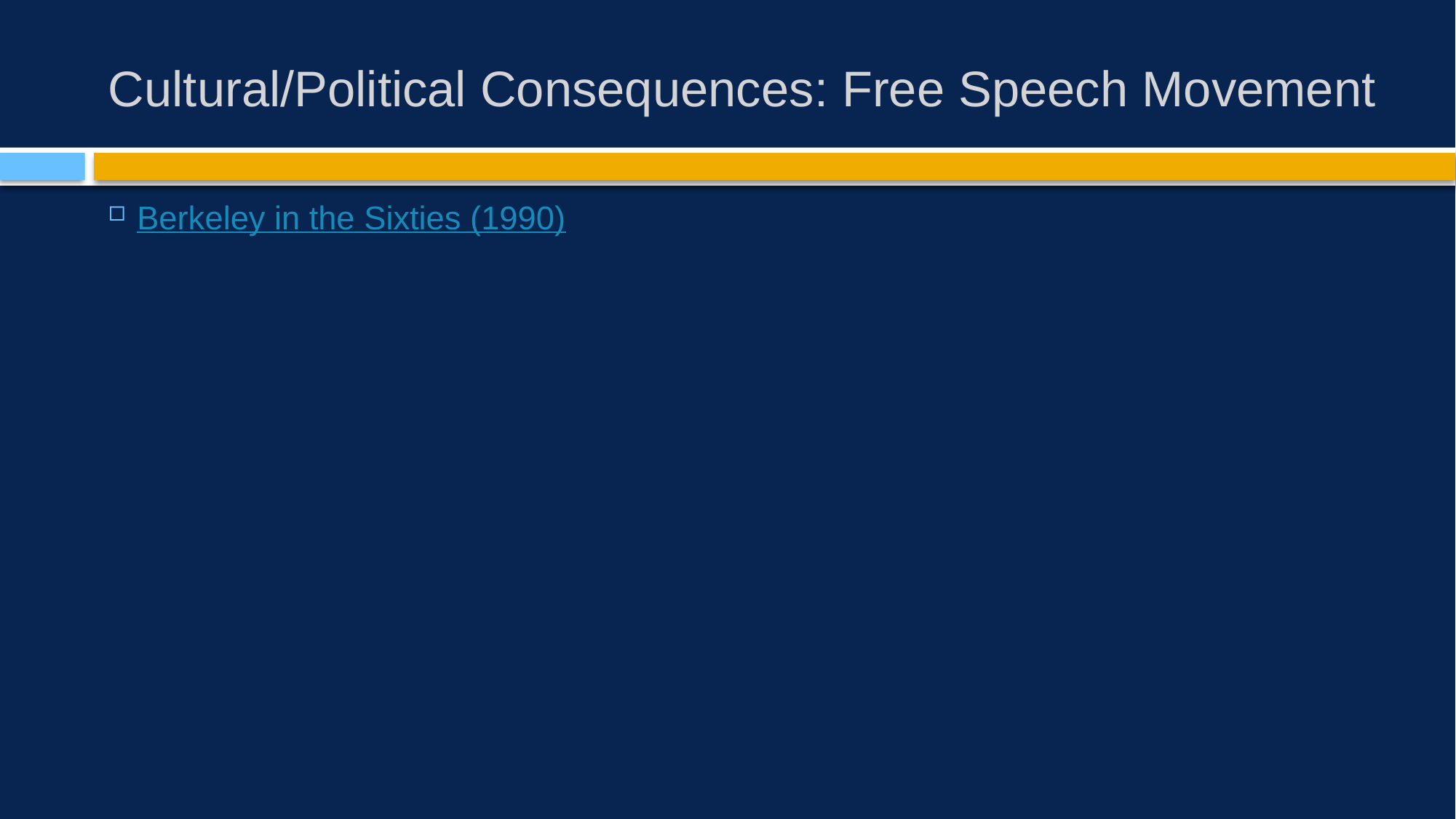

# Cultural/Political Consequences: Free Speech Movement
Berkeley in the Sixties (1990)